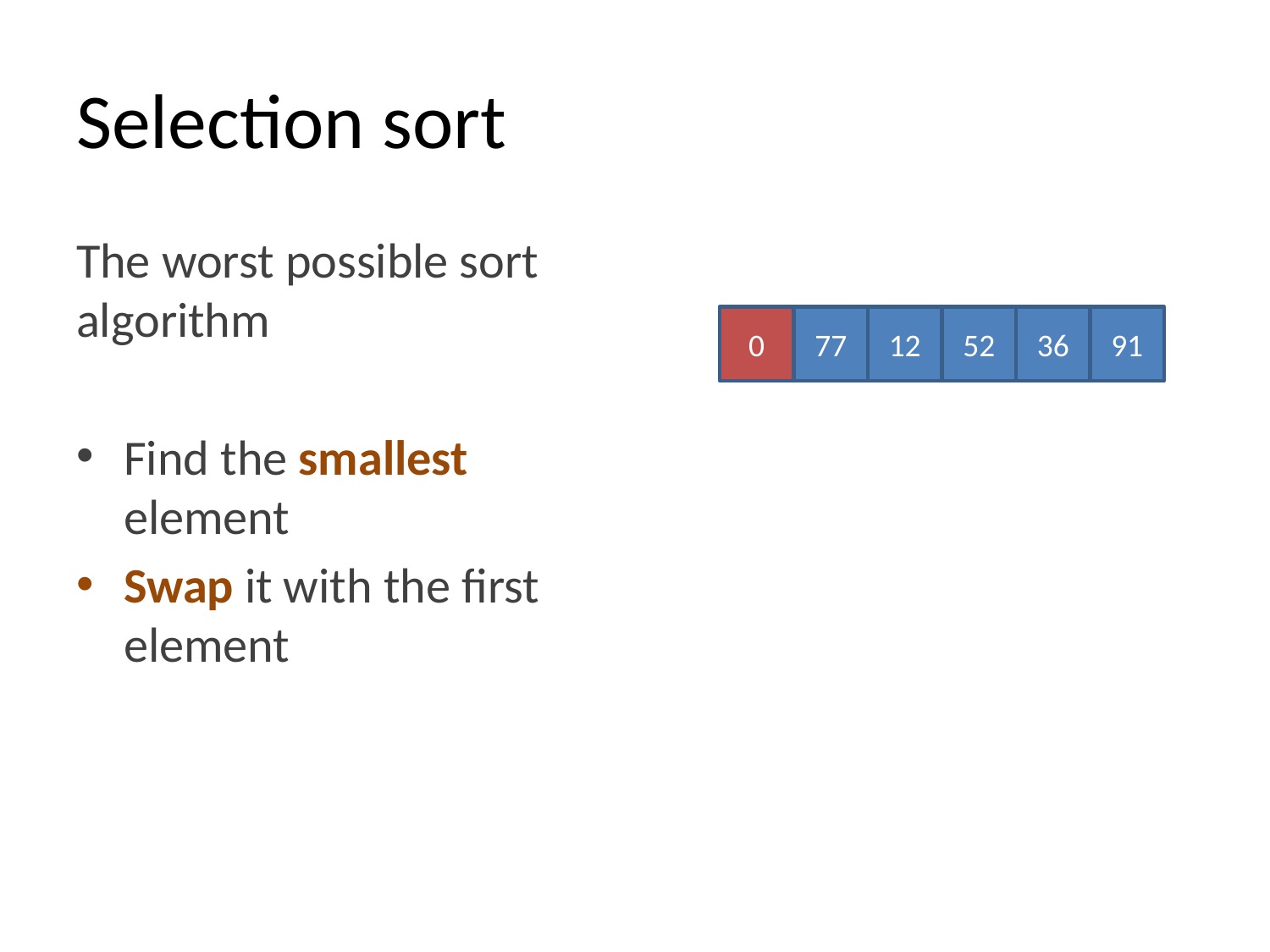

# Selection sort
The worst possible sort algorithm

Find the smallest element
Swap it with the first element

0
77
12
52
36
91